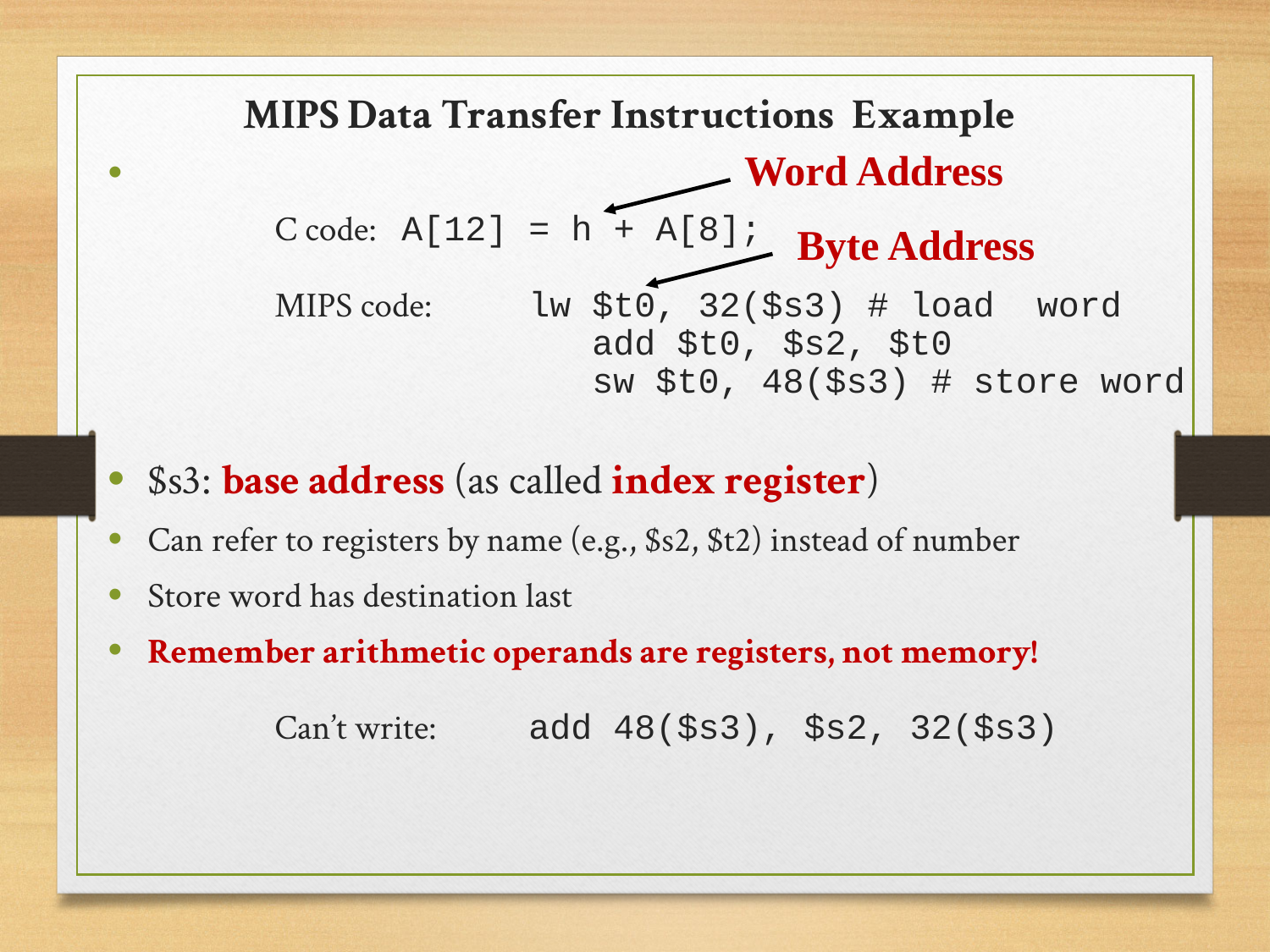

MIPS Data Transfer Instructions  Example
Word Address

		C code:	A[12] = h + A[8];
	MIPS code:	lw $t0, 32($s3) # load  word
			   add $t0, $s2, $t0
			   sw $t0, 48($s3) # store word
$s3: base address (as called index register)
Can refer to registers by name (e.g., $s2, $t2) instead of number
Store word has destination last
Remember arithmetic operands are registers, not memory!
	Can’t write:  	add 48($s3), $s2, 32($s3)

Byte Address